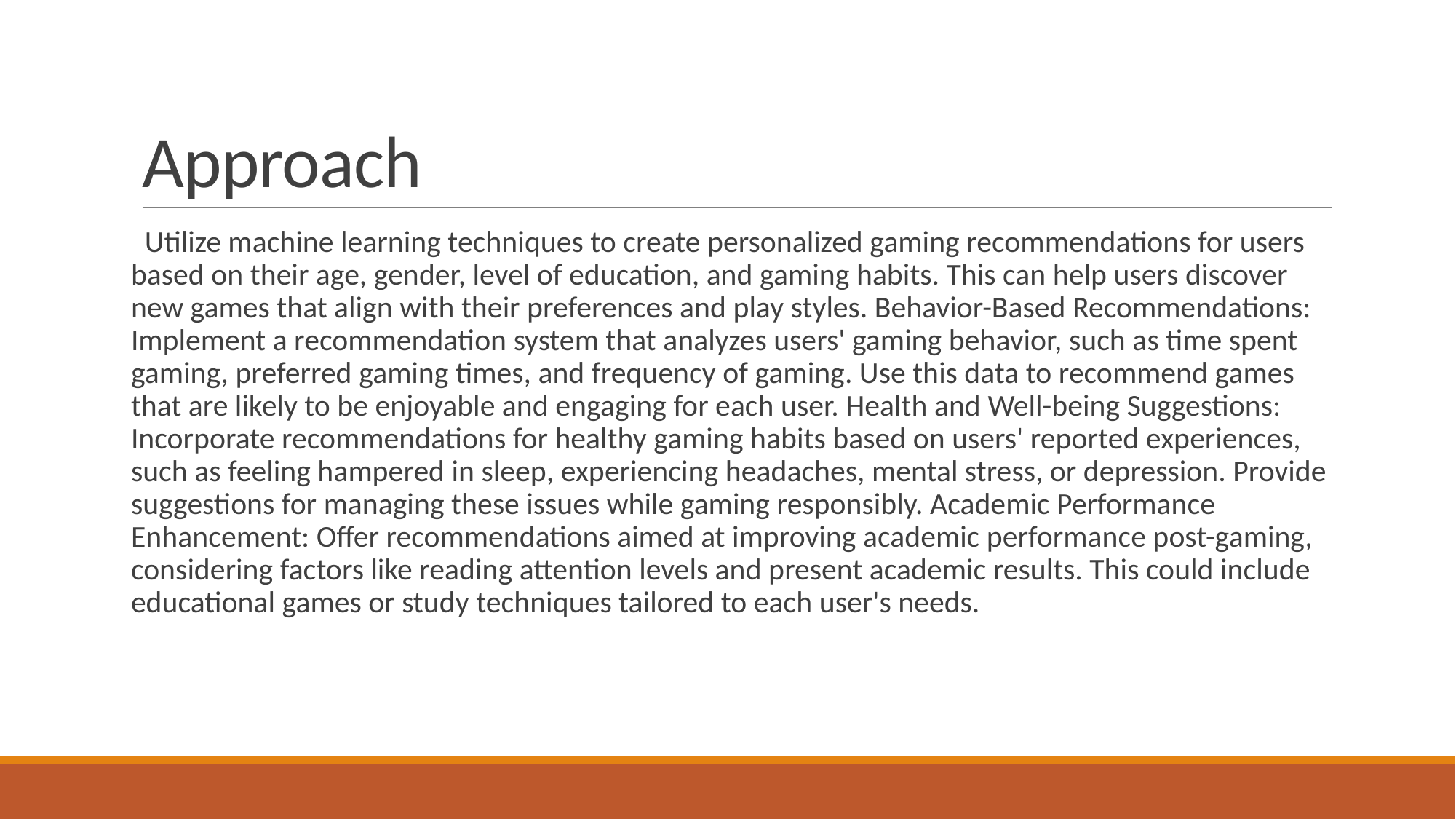

# Approach
  Utilize machine learning techniques to create personalized gaming recommendations for users based on their age, gender, level of education, and gaming habits. This can help users discover new games that align with their preferences and play styles. Behavior-Based Recommendations: Implement a recommendation system that analyzes users' gaming behavior, such as time spent gaming, preferred gaming times, and frequency of gaming. Use this data to recommend games that are likely to be enjoyable and engaging for each user. Health and Well-being Suggestions: Incorporate recommendations for healthy gaming habits based on users' reported experiences, such as feeling hampered in sleep, experiencing headaches, mental stress, or depression. Provide suggestions for managing these issues while gaming responsibly. Academic Performance Enhancement: Offer recommendations aimed at improving academic performance post-gaming, considering factors like reading attention levels and present academic results. This could include educational games or study techniques tailored to each user's needs.